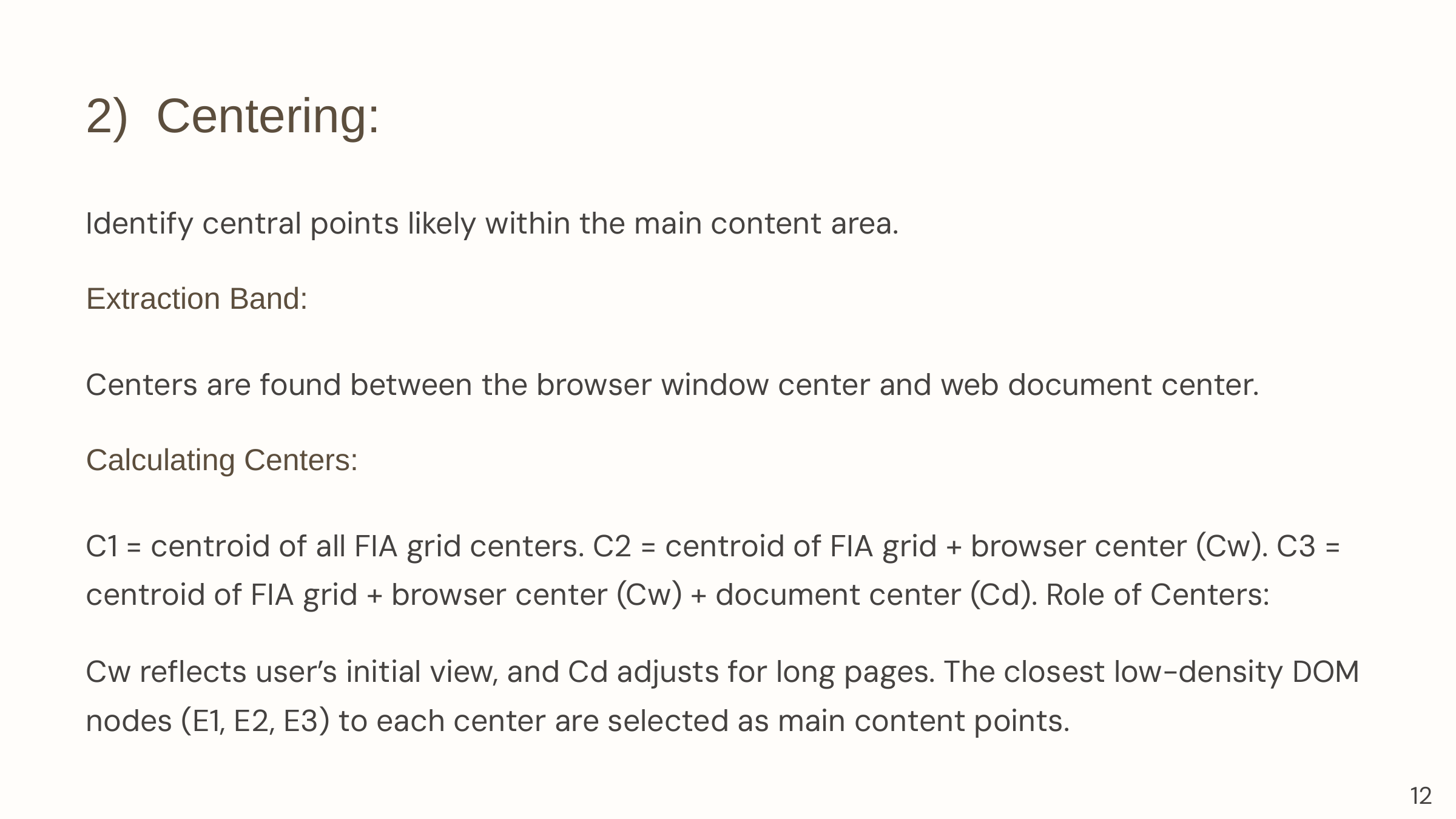

2)  Centering:
Identify central points likely within the main content area.
Extraction Band:
Centers are found between the browser window center and web document center.
Calculating Centers:
C1 = centroid of all FIA grid centers. C2 = centroid of FIA grid + browser center (Cw). C3 = centroid of FIA grid + browser center (Cw) + document center (Cd). Role of Centers:
Cw reflects user’s initial view, and Cd adjusts for long pages. The closest low-density DOM nodes (E1, E2, E3) to each center are selected as main content points.
12